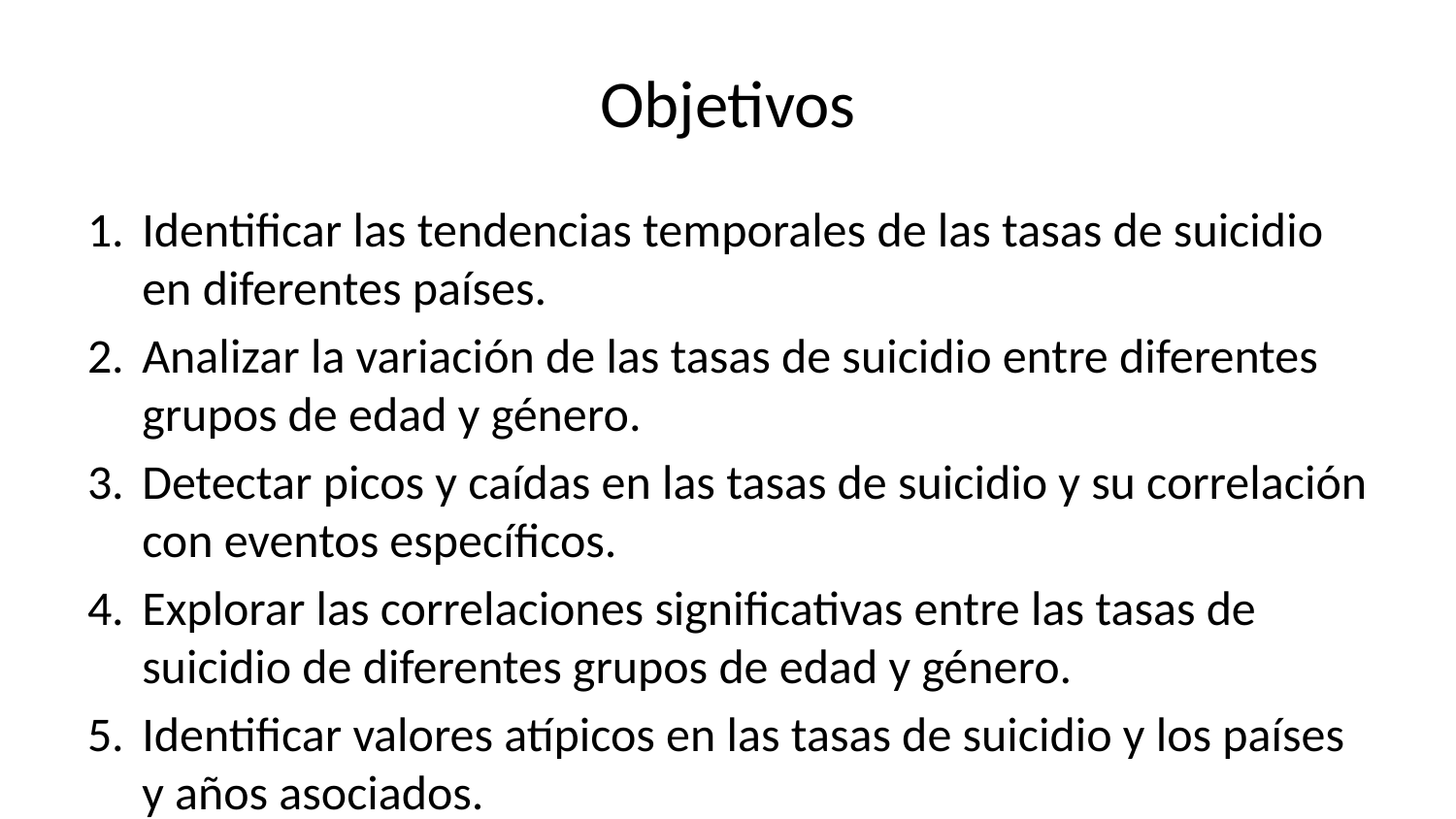

# Objetivos
Identificar las tendencias temporales de las tasas de suicidio en diferentes países.
Analizar la variación de las tasas de suicidio entre diferentes grupos de edad y género.
Detectar picos y caídas en las tasas de suicidio y su correlación con eventos específicos.
Explorar las correlaciones significativas entre las tasas de suicidio de diferentes grupos de edad y género.
Identificar valores atípicos en las tasas de suicidio y los países y años asociados.